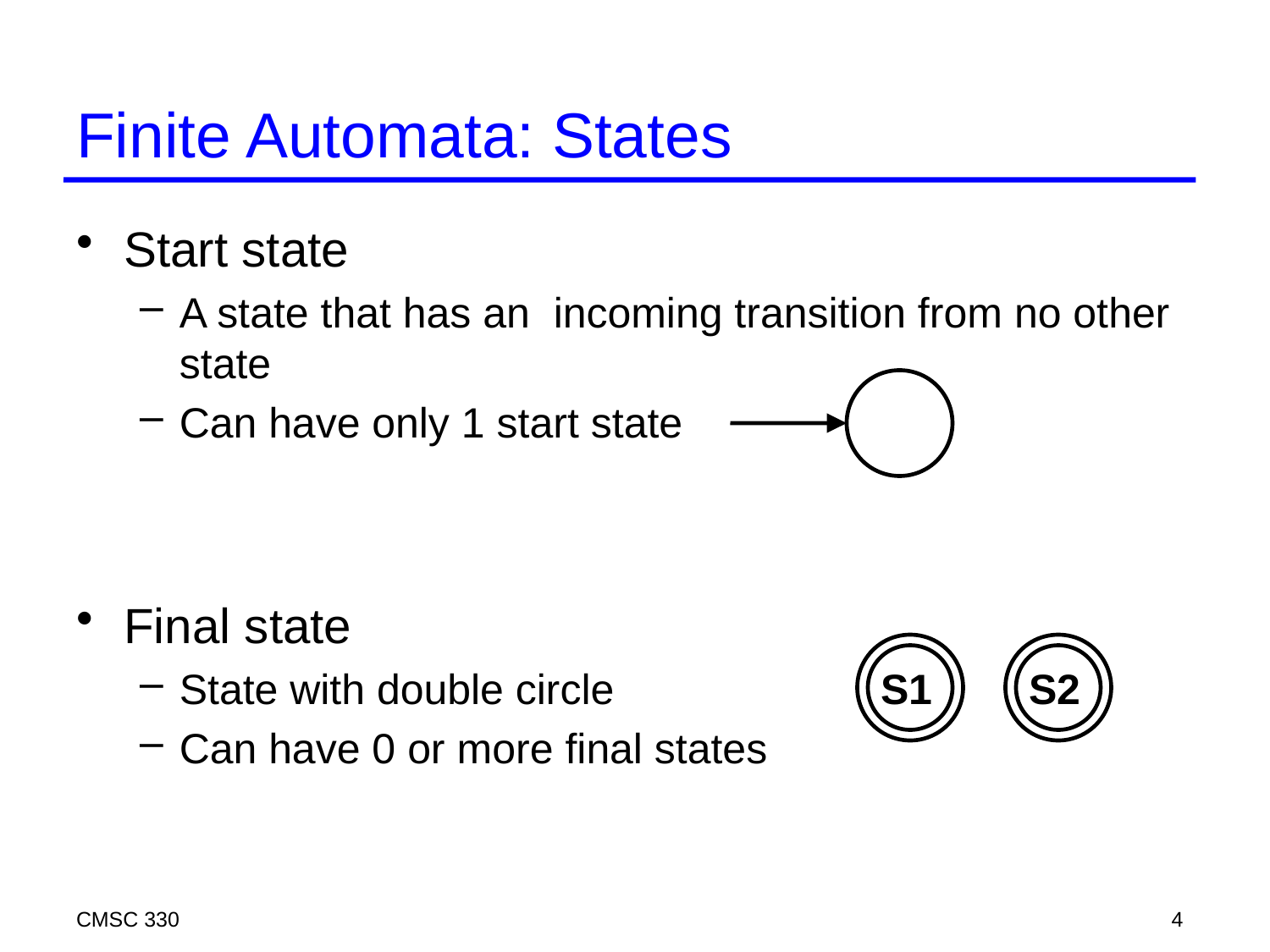

# Finite Automata: States
Start state
A state that has an  incoming transition from no other state
Can have only 1 start state

Final state
State with double circle
Can have 0 or more final states

S1
S2
CMSC 330
4